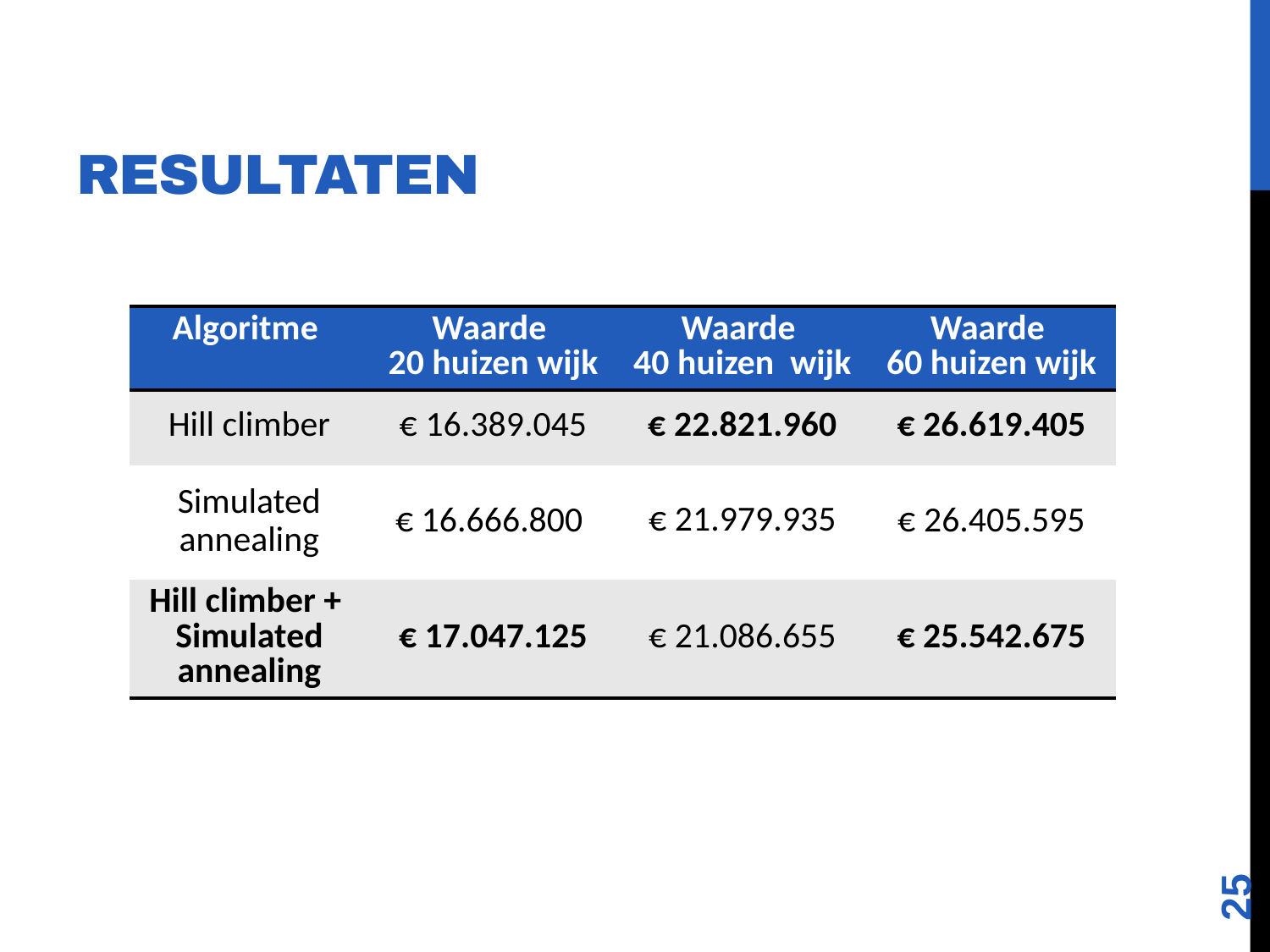

# Resultaten
| Algoritme | Waarde 20 huizen wijk | Waarde 40 huizen wijk | Waarde 60 huizen wijk |
| --- | --- | --- | --- |
| Hill climber | € 16.389.045 | € 22.821.960 | € 26.619.405 |
| Simulated annealing | € 16.666.800 | € 21.979.935 | € 26.405.595 |
| Hill climber + Simulated annealing | € 17.047.125 | € 21.086.655 | € 25.542.675 |
25